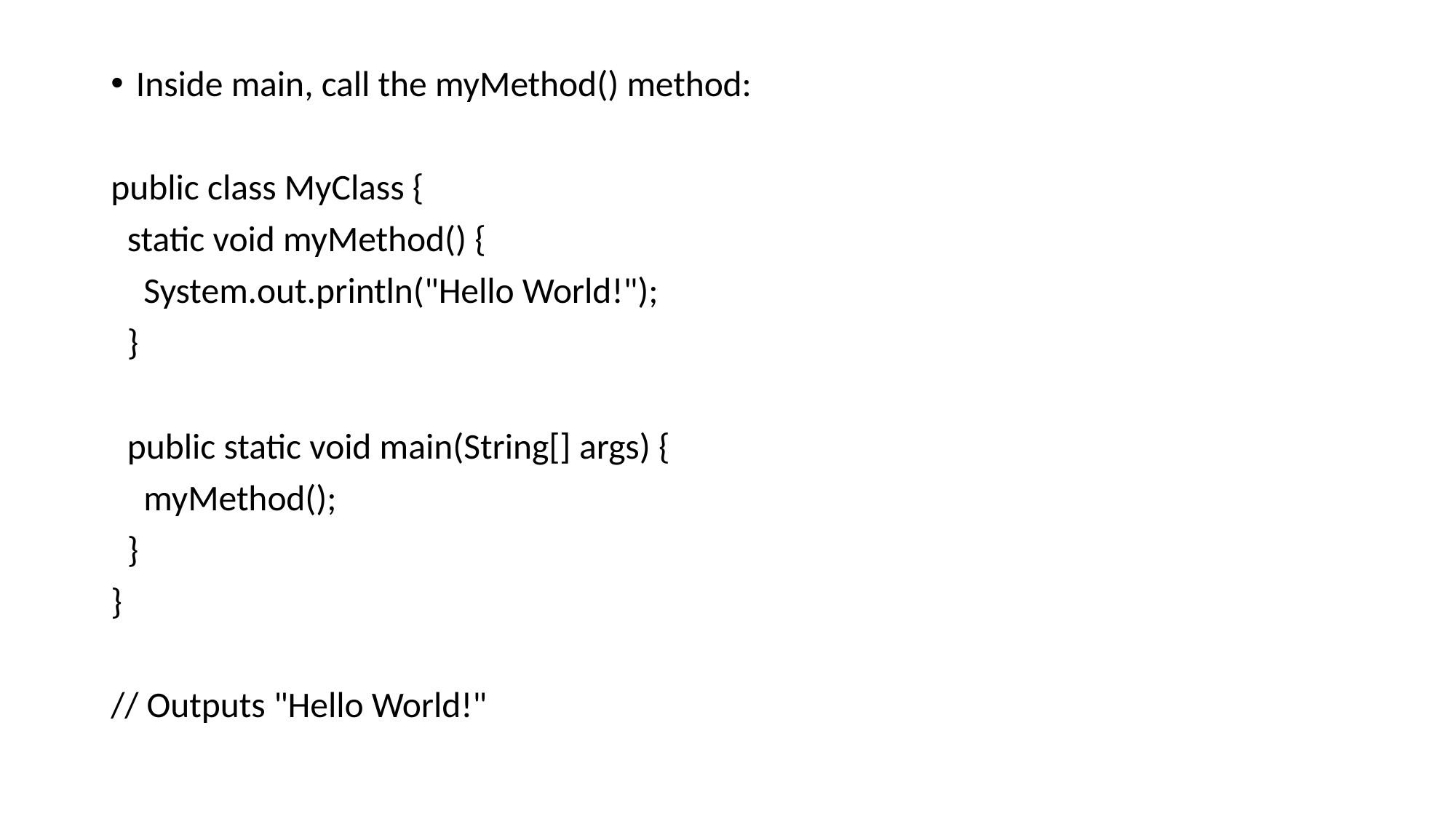

Inside main, call the myMethod() method:

public class MyClass {
  static void myMethod() {
    System.out.println("Hello World!");
  }

  public static void main(String[] args) {
    myMethod();
  }
}

// Outputs "Hello World!"